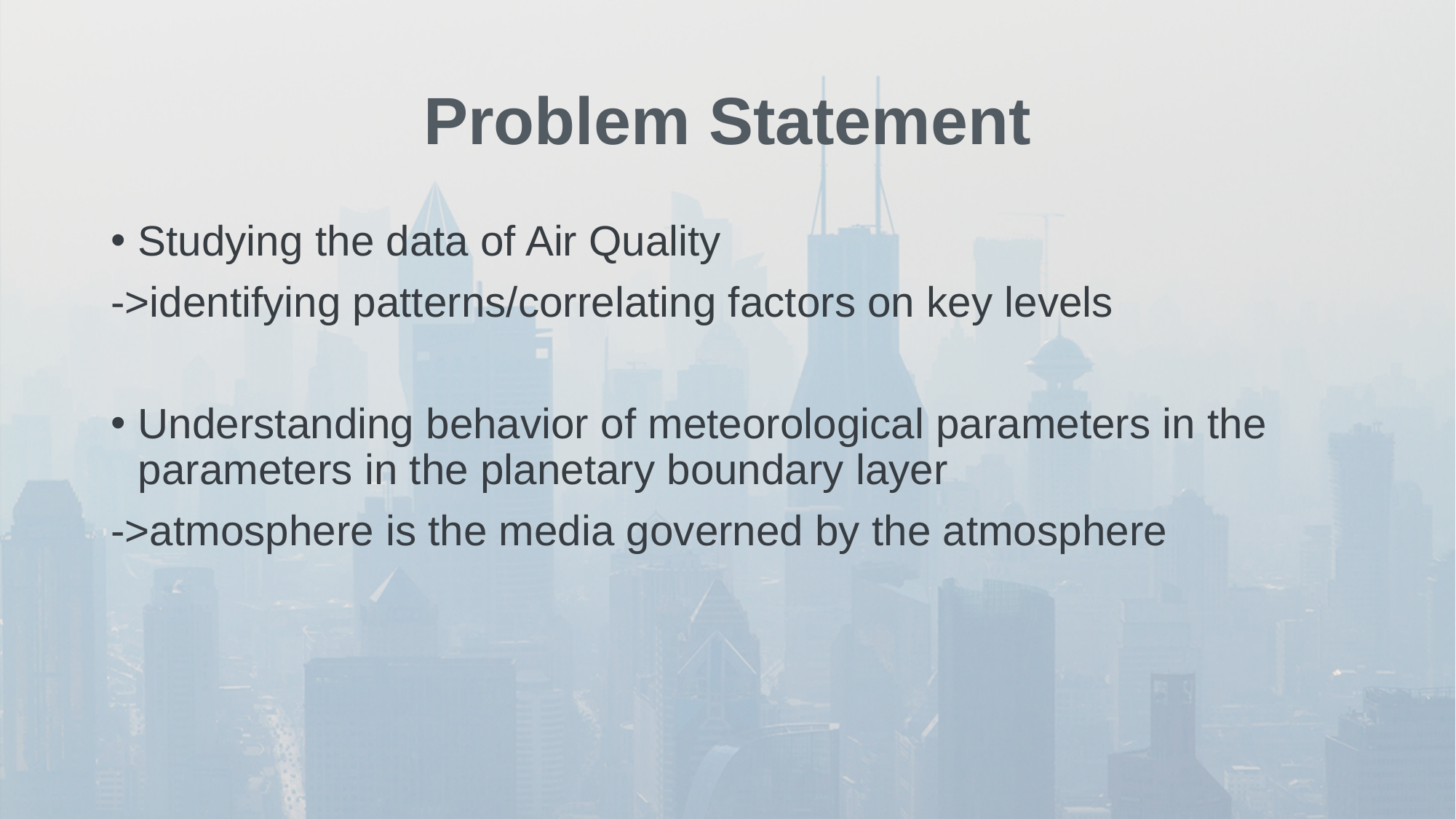

# Problem Statement
Studying the data of Air Quality
->identifying patterns/correlating factors on key levels

Understanding behavior of meteorological parameters in the parameters in the planetary boundary layer
->atmosphere is the media governed by the atmosphere